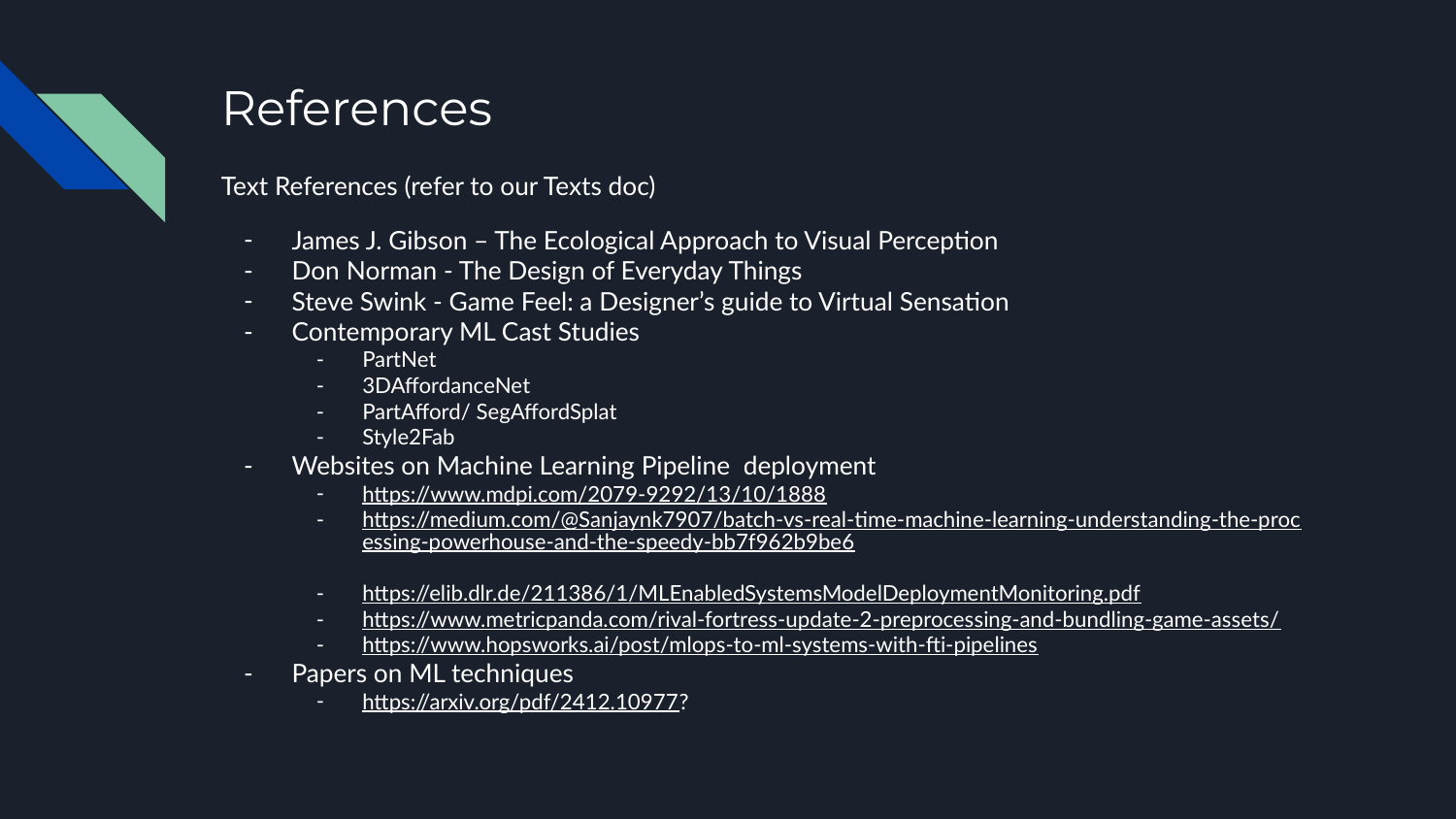

# References
Text References (refer to our Texts doc)
James J. Gibson – The Ecological Approach to Visual Perception
Don Norman - The Design of Everyday Things
Steve Swink - Game Feel: a Designer’s guide to Virtual Sensation
Contemporary ML Cast Studies
PartNet
3DAffordanceNet
PartAfford/ SegAffordSplat
Style2Fab
Websites on Machine Learning Pipeline  deployment
https://www.mdpi.com/2079-9292/13/10/1888
https://medium.com/@Sanjaynk7907/batch-vs-real-time-machine-learning-understanding-the-processing-powerhouse-and-the-speedy-bb7f962b9be6
https://elib.dlr.de/211386/1/MLEnabledSystemsModelDeploymentMonitoring.pdf
https://www.metricpanda.com/rival-fortress-update-2-preprocessing-and-bundling-game-assets/
https://www.hopsworks.ai/post/mlops-to-ml-systems-with-fti-pipelines
Papers on ML techniques
https://arxiv.org/pdf/2412.10977?